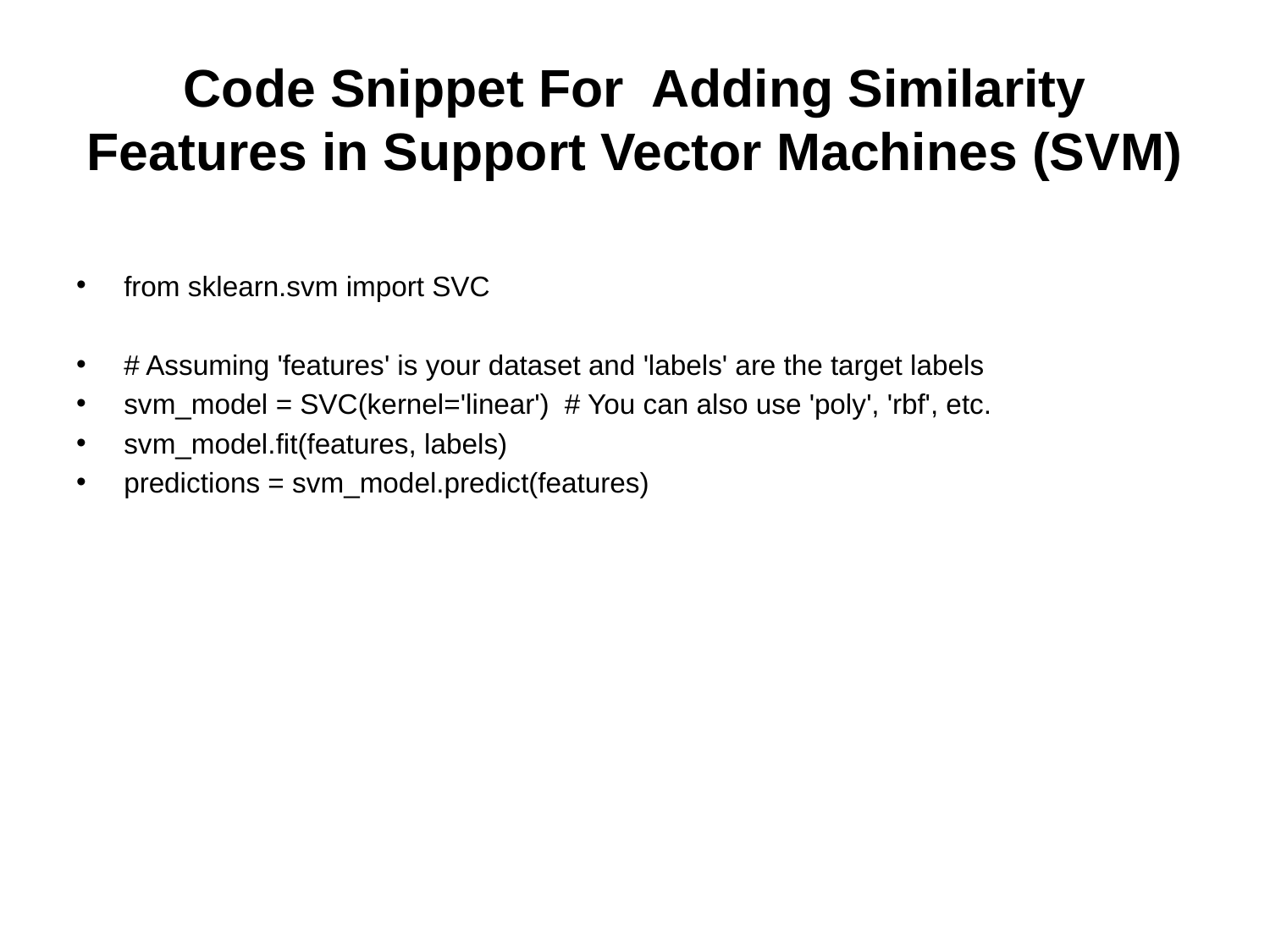

# Code Snippet For  Adding Similarity Features in Support Vector Machines (SVM)

from sklearn.svm import SVC

# Assuming 'features' is your dataset and 'labels' are the target labels
svm_model = SVC(kernel='linear')  # You can also use 'poly', 'rbf', etc.
svm_model.fit(features, labels)
predictions = svm_model.predict(features)